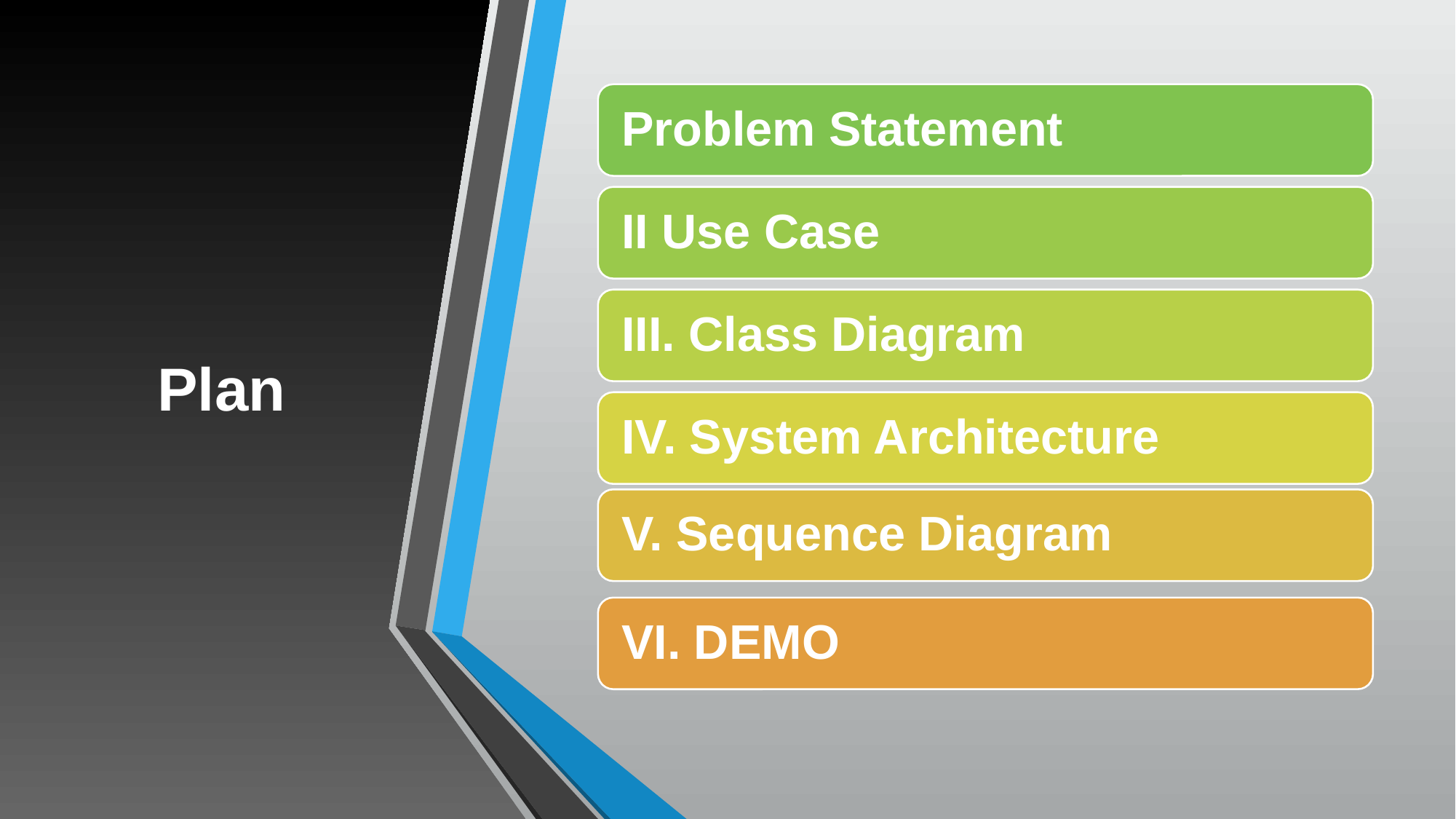

# Plan
Problem Statement
II Use Case
III. Class Diagram
IV. System Architecture
V. Sequence Diagram
VI. DEMO